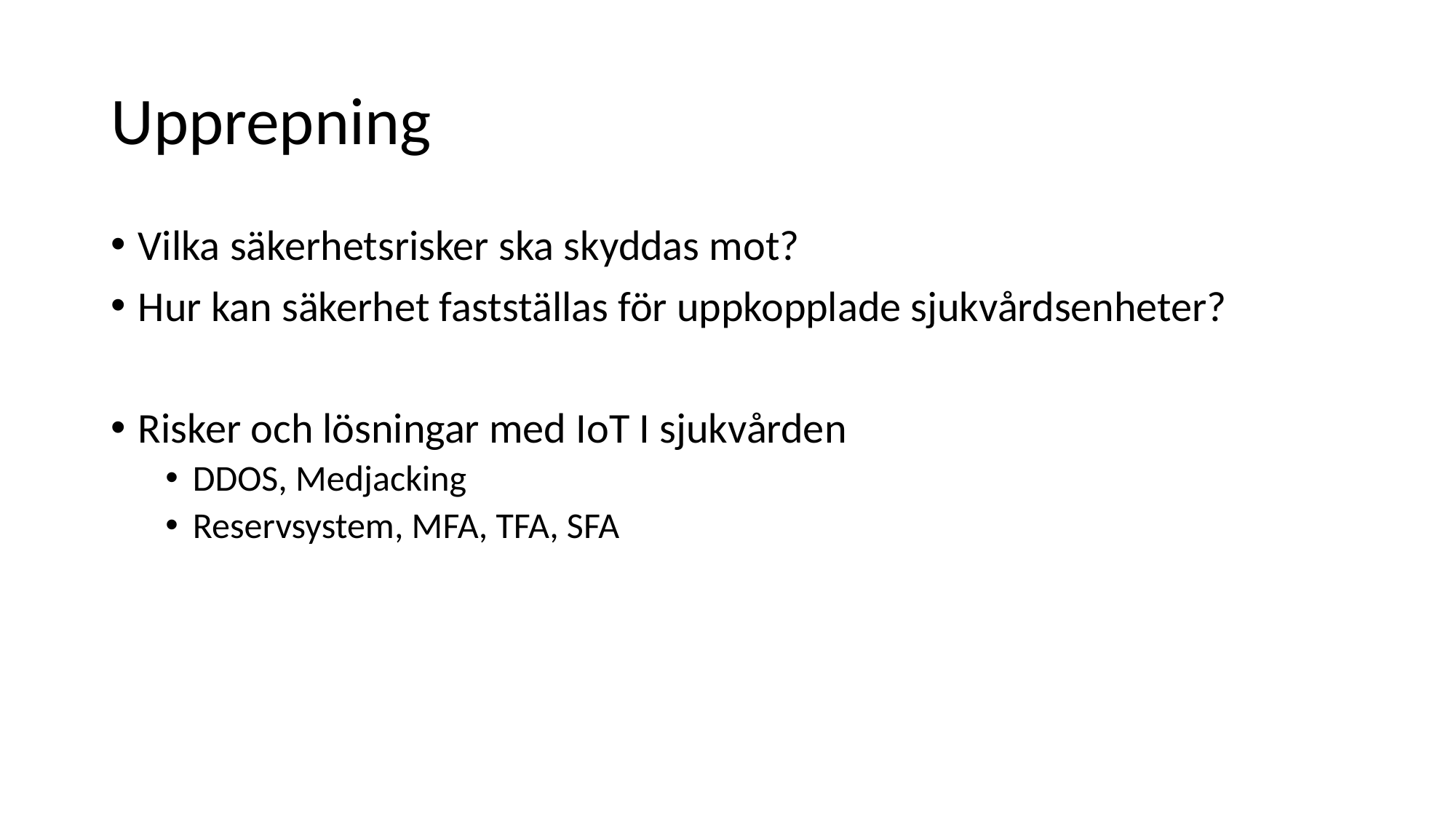

# Upprepning
Vilka säkerhetsrisker ska skyddas mot?
Hur kan säkerhet fastställas för uppkopplade sjukvårdsenheter?

Risker och lösningar med IoT I sjukvården
DDOS, Medjacking
Reservsystem, MFA, TFA, SFA